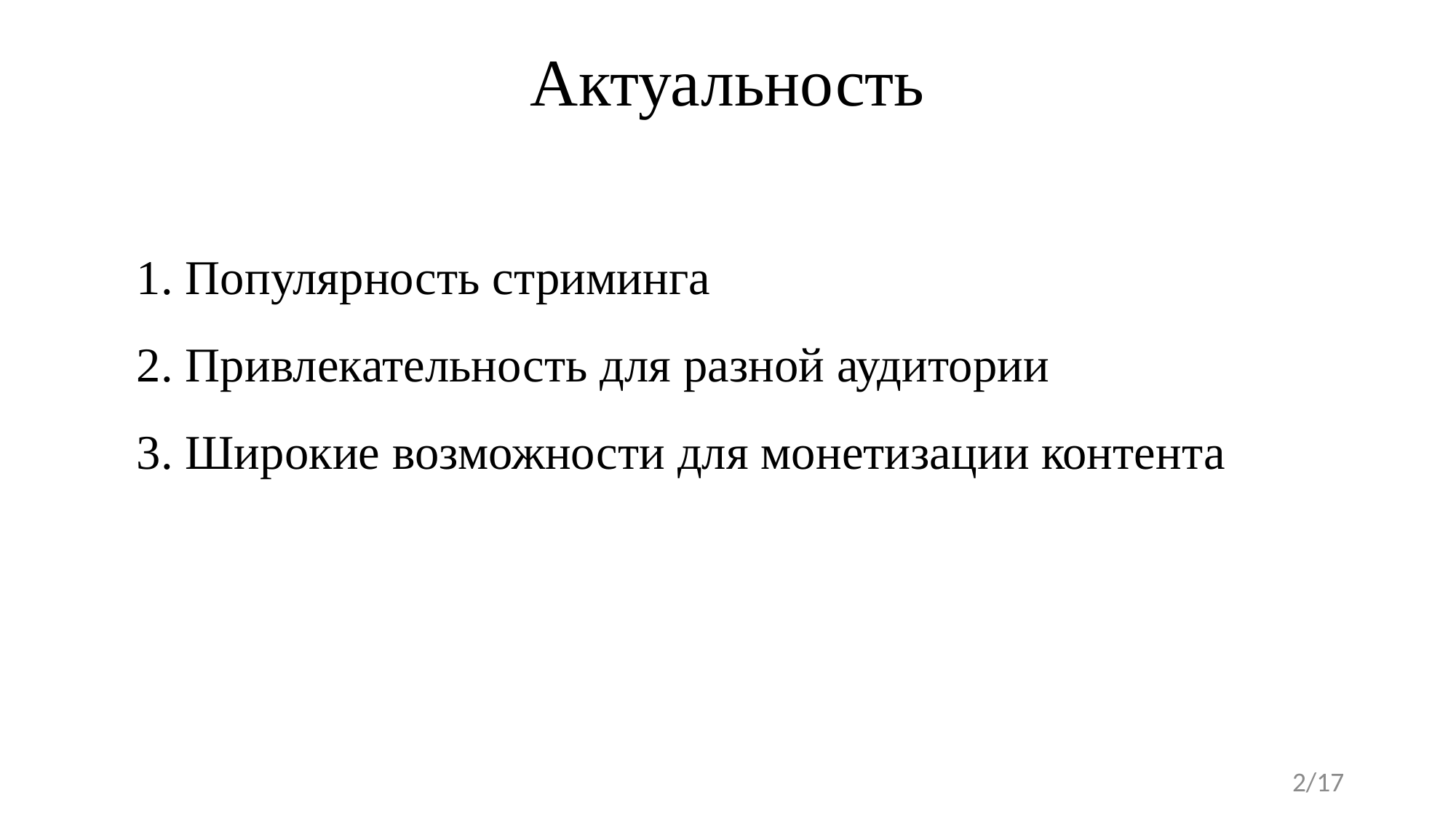

# Актуальность
1. Популярность стриминга
2. Привлекательность для разной аудитории
3. Широкие возможности для монетизации контента
2/17